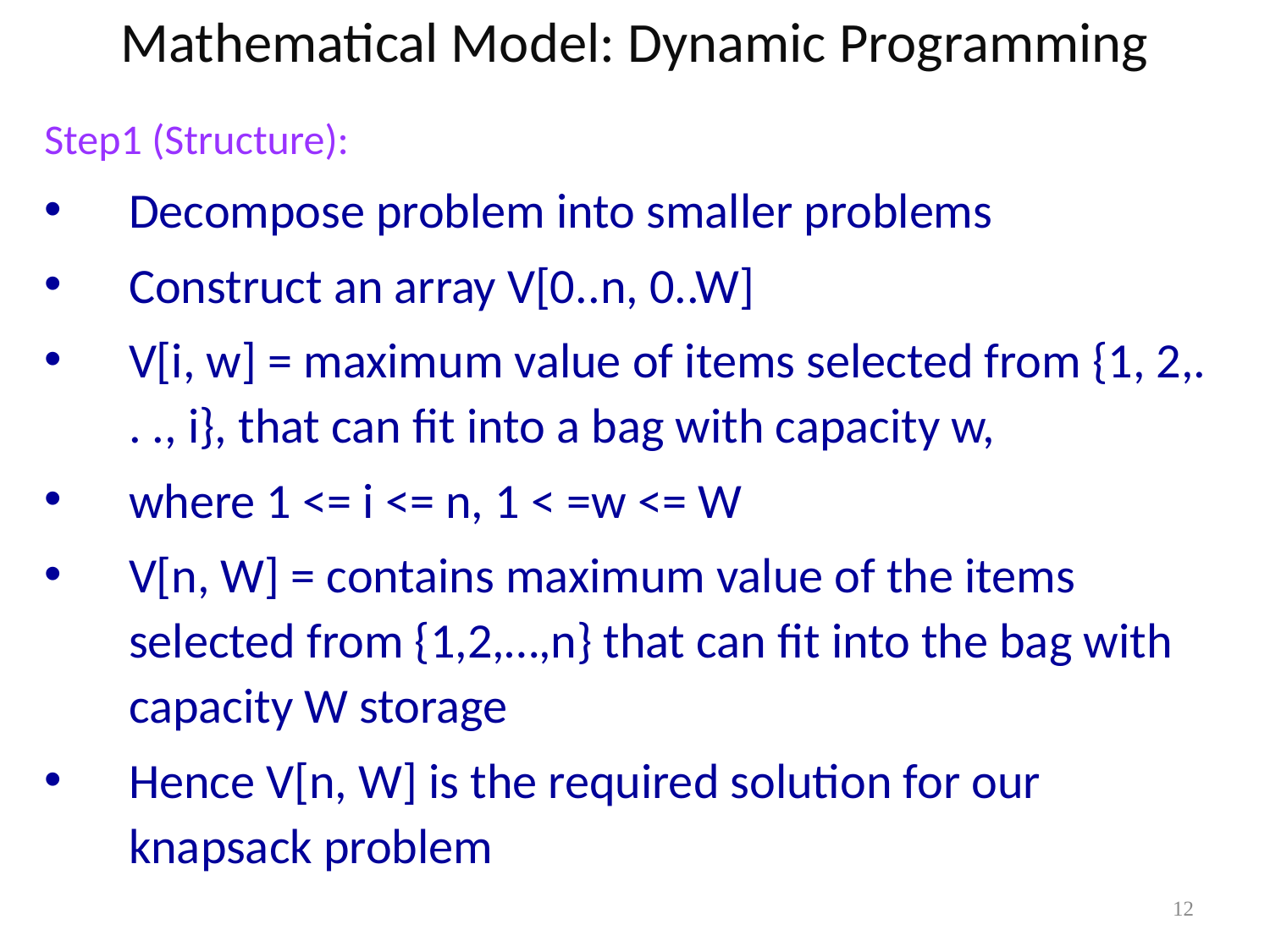

Mathematical Model: Dynamic Programming
Step1 (Structure):
Decompose problem into smaller problems
Construct an array V[0..n, 0..W]
V[i, w] = maximum value of items selected from {1, 2,. . ., i}, that can fit into a bag with capacity w,
where 1 <= i <= n, 1 < =w <= W
V[n, W] = contains maximum value of the items selected from {1,2,…,n} that can fit into the bag with capacity W storage
Hence V[n, W] is the required solution for our knapsack problem
12